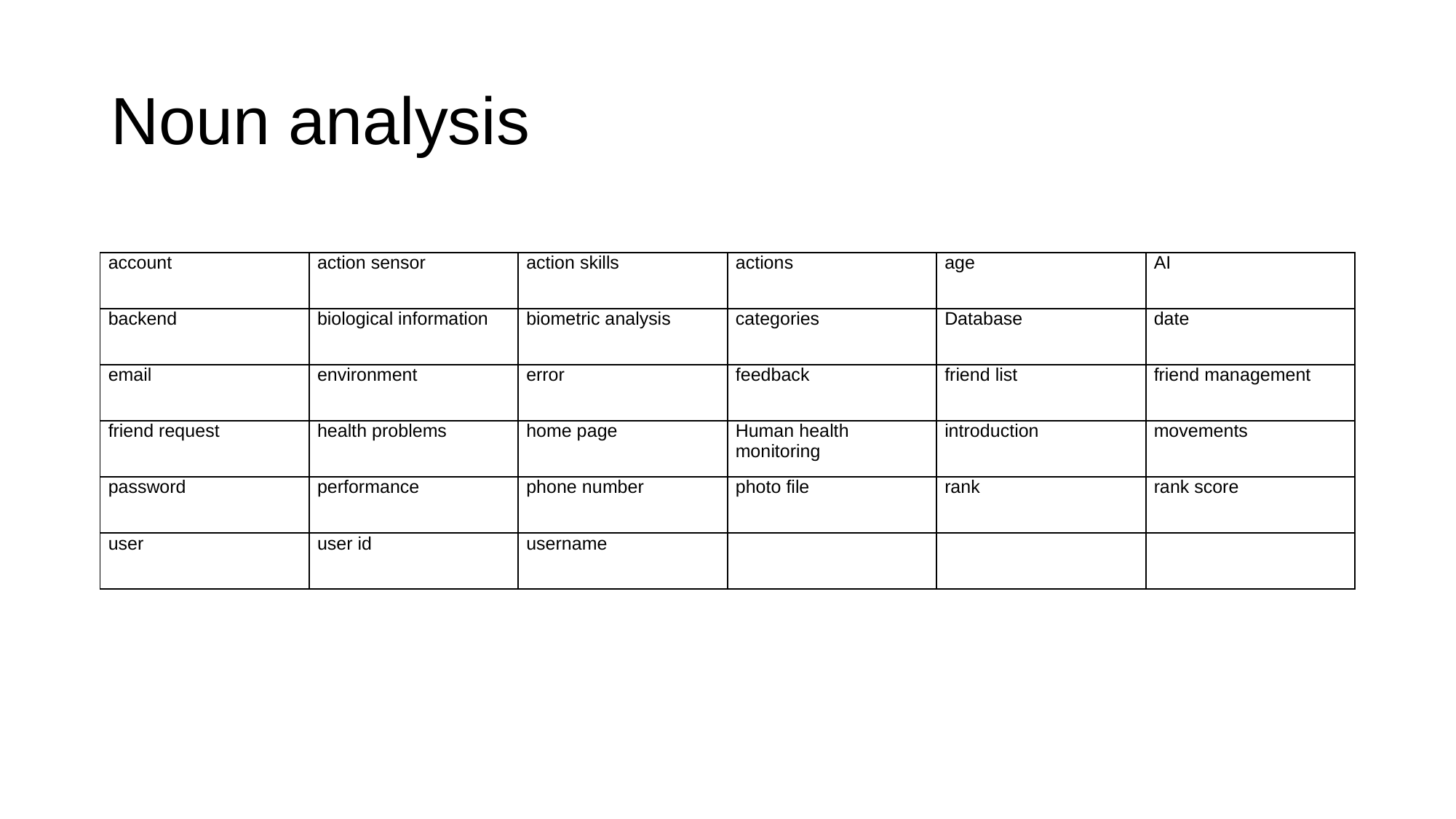

# Noun analysis
| account | action sensor | action skills | actions | age | AI |
| --- | --- | --- | --- | --- | --- |
| backend | biological information | biometric analysis | categories | Database | date |
| email | environment | error | feedback | friend list | friend management |
| friend request | health problems | home page | Human health monitoring | introduction | movements |
| password | performance | phone number | photo file | rank | rank score |
| user | user id | username |  |  |  |